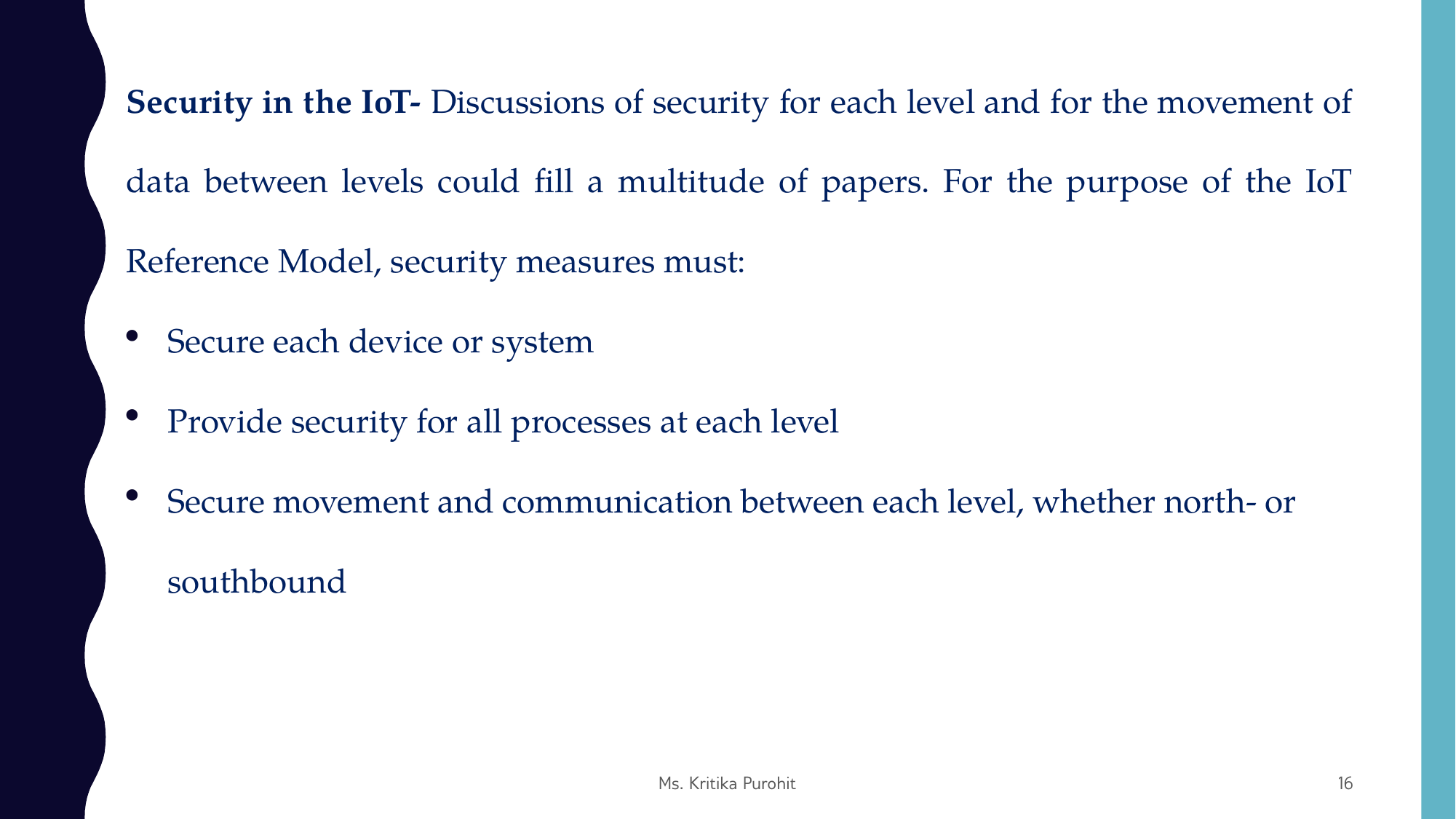

Security in the IoT- Discussions of security for each level and for the movement of data between levels could fill a multitude of papers. For the purpose of the IoT Reference Model, security measures must:
Secure each device or system
Provide security for all processes at each level
Secure movement and communication between each level, whether north- or southbound

Ms. Kritika Purohit
16